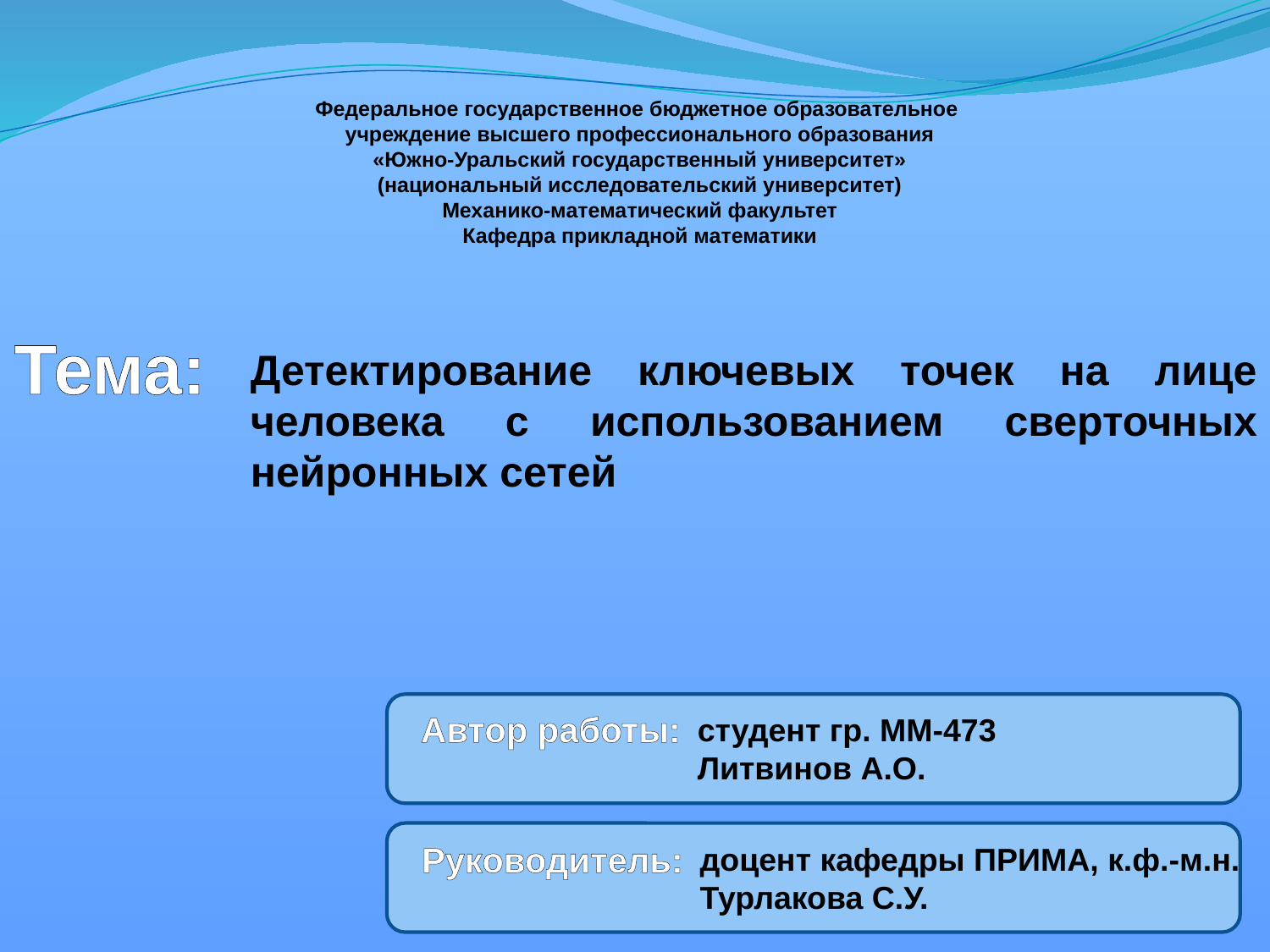

Федеральное государственное бюджетное образовательное 
учреждение высшего профессионального образования
«Южно-Уральский государственный университет»
(национальный исследовательский университет)
Механико-математический факультет
Кафедра прикладной математики
Тема:
Детектирование ключевых точек на лице человека с использованием сверточных нейронных сетей

Автор работы:
студент гр. ММ-473
Литвинов А.О.

Руководитель:
доцент кафедры ПРИМА, к.ф.-м.н.
Турлакова С.У.